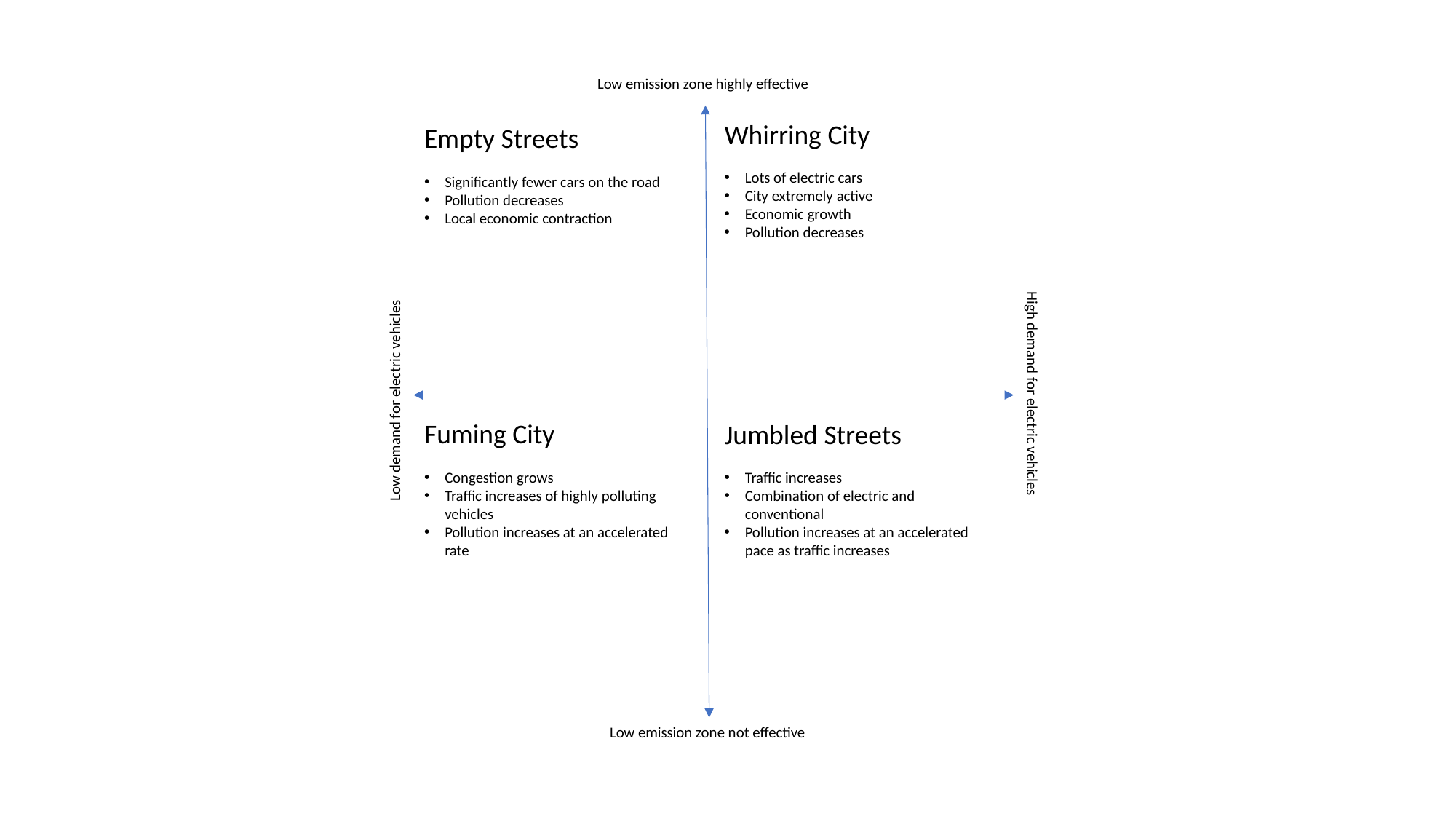

Low emission zone highly effective
Whirring City

Lots of electric cars
City extremely active
Economic growth
Pollution decreases

Empty Streets

Significantly fewer cars on the road
Pollution decreases
Local economic contraction

Low demand for electric vehicles
High demand for electric vehicles
Fuming City

Congestion grows
Traffic increases of highly polluting vehicles
Pollution increases at an accelerated rate
Jumbled Streets

Traffic increases
Combination of electric and conventional
Pollution increases at an accelerated pace as traffic increases
Low emission zone not effective